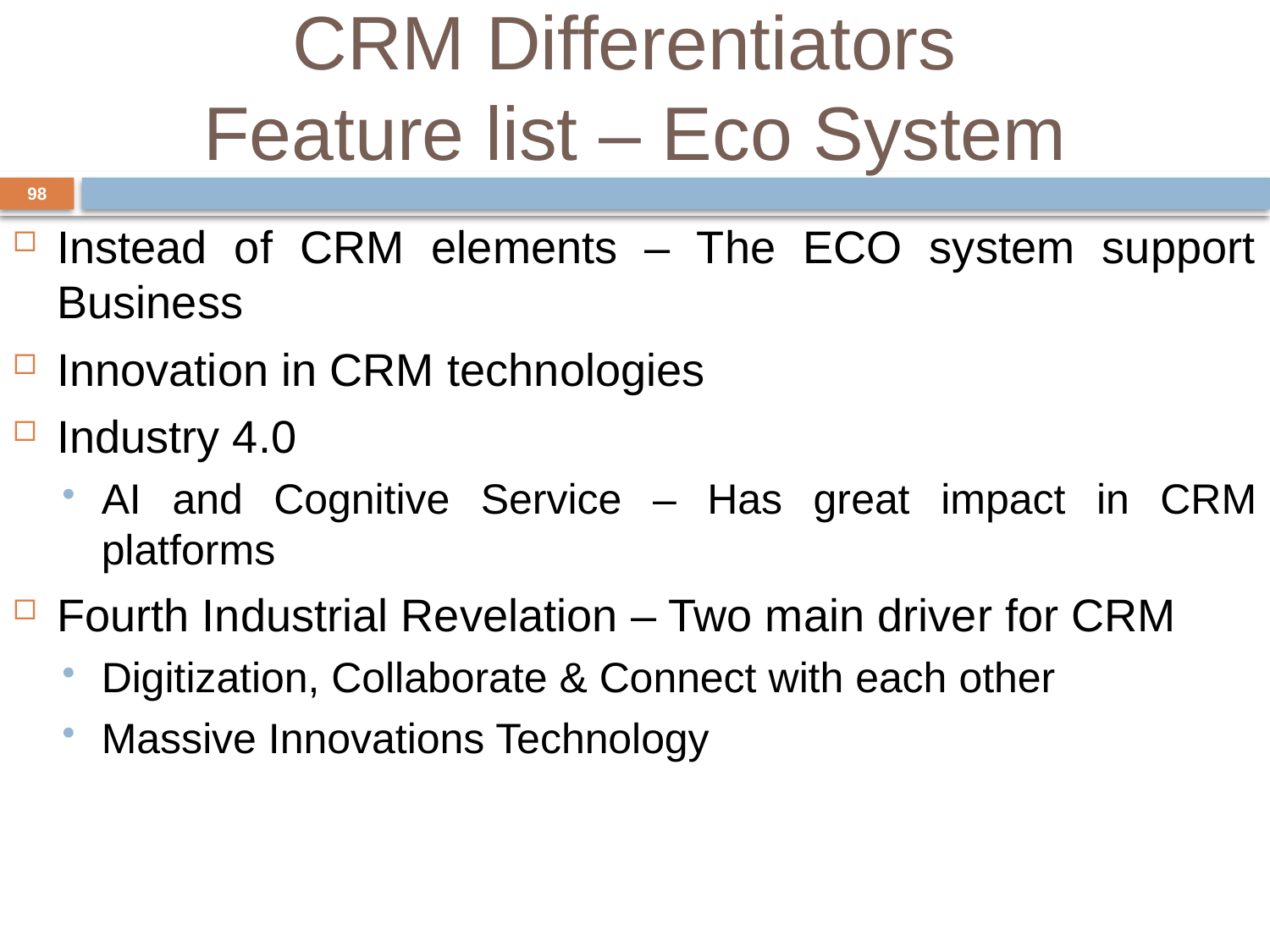

# CRM Differentiators Feature list – Eco System
98
Instead of CRM elements – The ECO system support Business
Innovation in CRM technologies
Industry 4.0
AI and Cognitive Service – Has great impact in CRM platforms
Fourth Industrial Revelation – Two main driver for CRM
Digitization, Collaborate & Connect with each other
Massive Innovations Technology